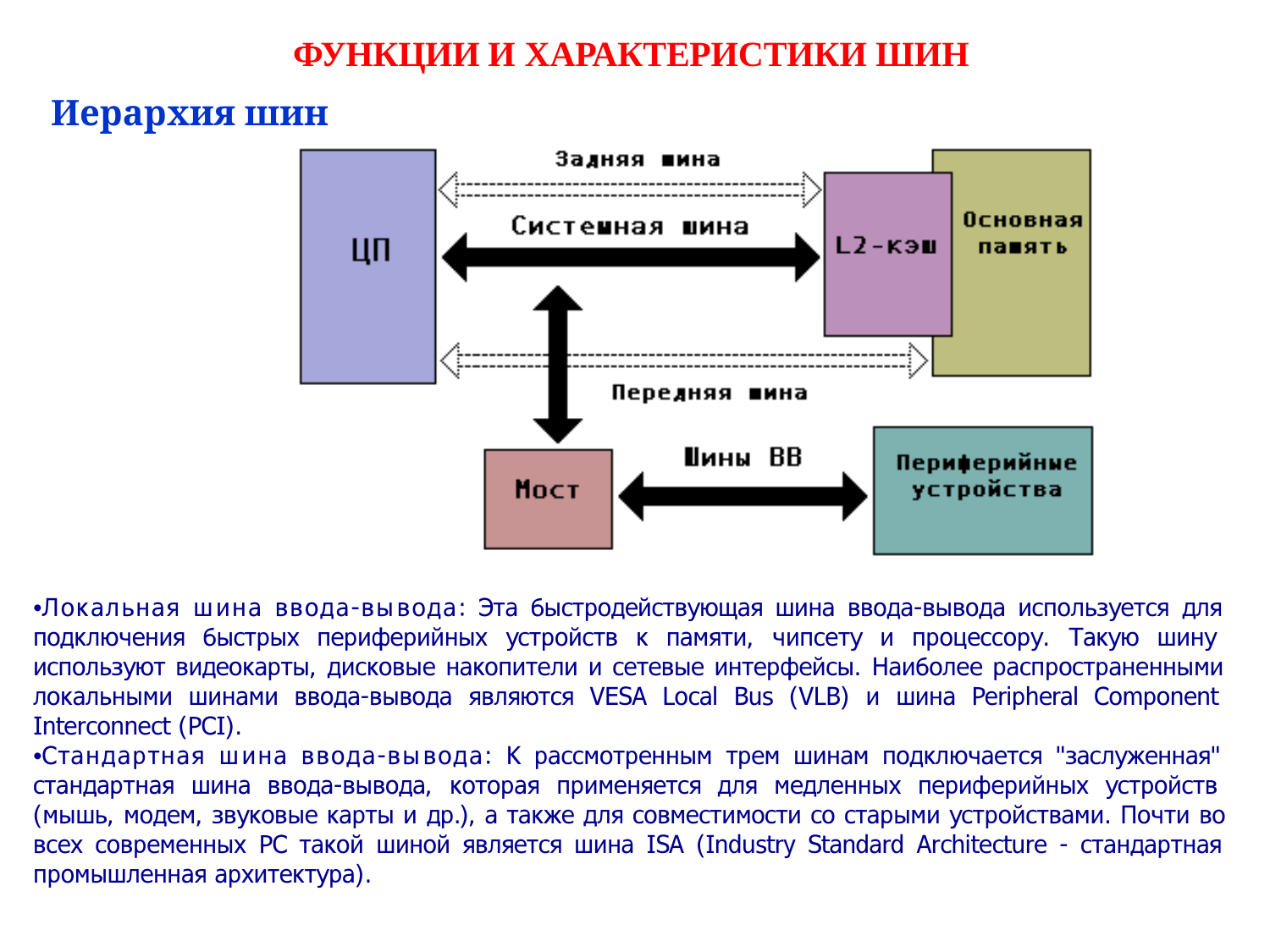

# ФУНКЦИИ И ХАРАКТЕРИСТИКИ ШИН
Иерархия шин

•Локальная шина ввода-вывода: Эта быстродействующая шина ввода-вывода используется для  подключения быстрых периферийных устройств к памяти, чипсету и процессору. Такую шину  используют видеокарты, дисковые накопители и сетевые интерфейсы. Наиболее распространенными  локальными шинами ввода-вывода являются VESA Local Bus (VLB) и шина Peripheral Component  Interconnect (PCI).
•Стандартная шина ввода-вывода: К рассмотренным трем шинам подключается "заслуженная"  стандартная шина ввода-вывода, которая применяется для медленных периферийных устройств  (мышь, модем, звуковые карты и др.), а также для совместимости со старыми устройствами. Почти во  всех современных РС такой шиной является шина ISA (Industry Standard Architecture - стандартная  промышленная архитектура).